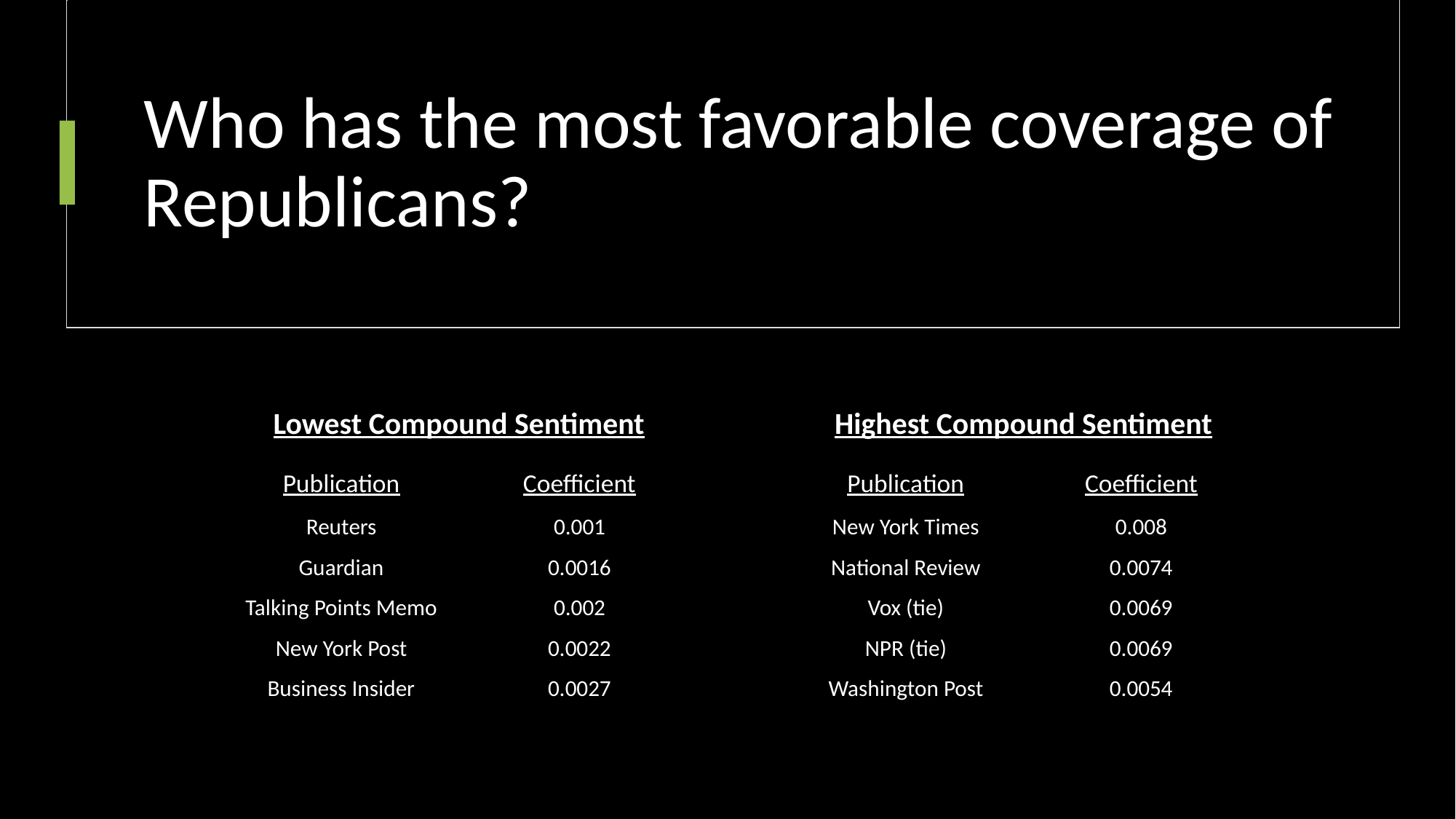

# Who has the most favorable coverage of Republicans?

| Lowest Compound Sentiment |  |  | Highest Compound Sentiment |  |
| --- | --- | --- | --- | --- |
| Publication | Coefficient |  | Publication | Coefficient |
| Reuters | 0.001 |  | New York Times | 0.008 |
| Guardian | 0.0016 |  | National Review | 0.0074 |
| Talking Points Memo | 0.002 |  | Vox (tie) | 0.0069 |
| New York Post | 0.0022 |  | NPR (tie) | 0.0069 |
| Business Insider | 0.0027 |  | Washington Post | 0.0054 |